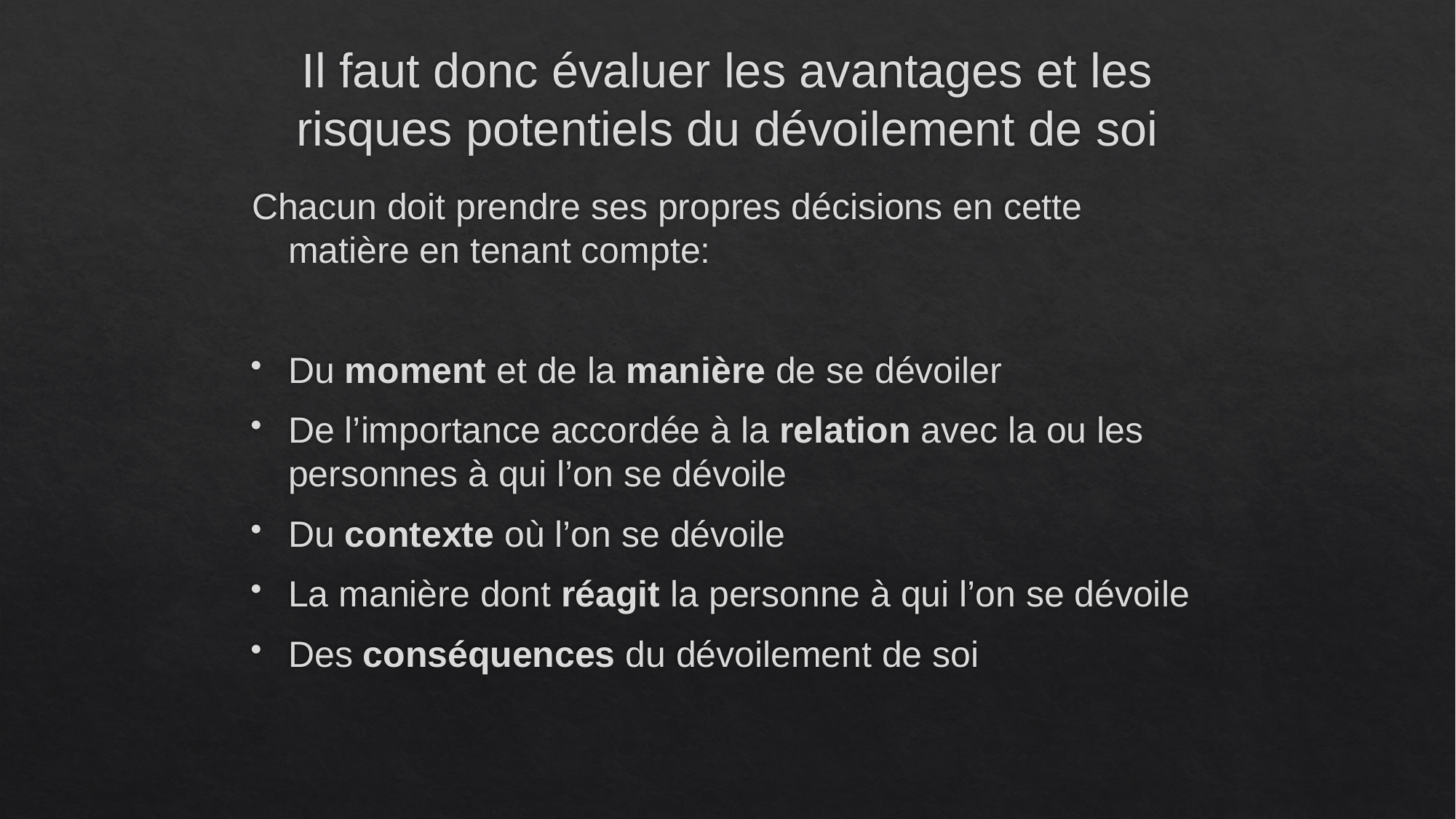

# Il faut donc évaluer les avantages et les risques potentiels du dévoilement de soi
Chacun doit prendre ses propres décisions en cette matière en tenant compte:

Du moment et de la manière de se dévoiler
De l’importance accordée à la relation avec la ou les personnes à qui l’on se dévoile
Du contexte où l’on se dévoile
La manière dont réagit la personne à qui l’on se dévoile
Des conséquences du dévoilement de soi